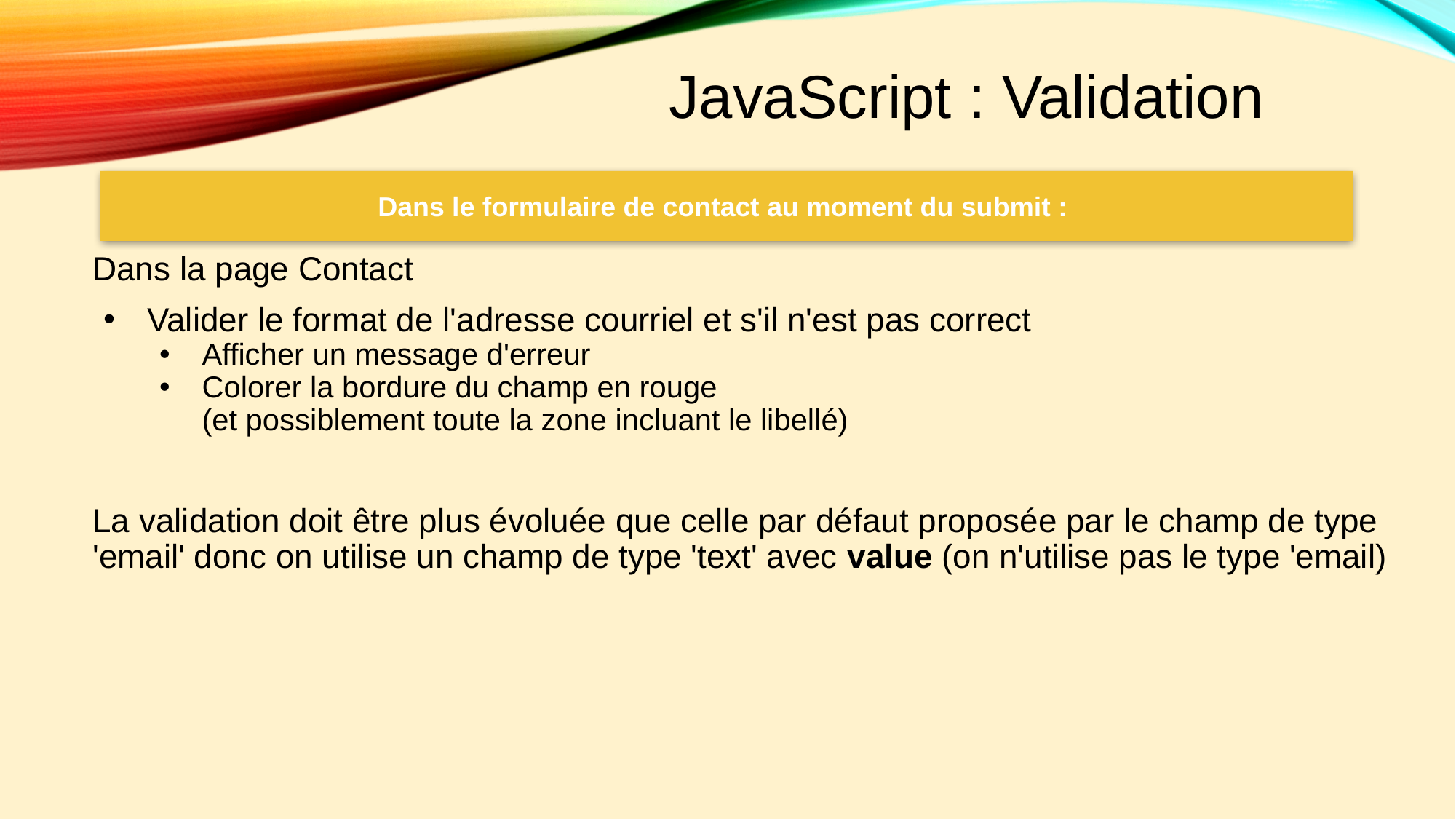

# JavaScript : Validation
Dans le formulaire de contact au moment du submit :
Dans la page Contact
Valider le format de l'adresse courriel et s'il n'est pas correct
Afficher un message d'erreur
Colorer la bordure du champ en rouge
(et possiblement toute la zone incluant le libellé)

La validation doit être plus évoluée que celle par défaut proposée par le champ de type 'email' donc on utilise un champ de type 'text' avec value (on n'utilise pas le type 'email)